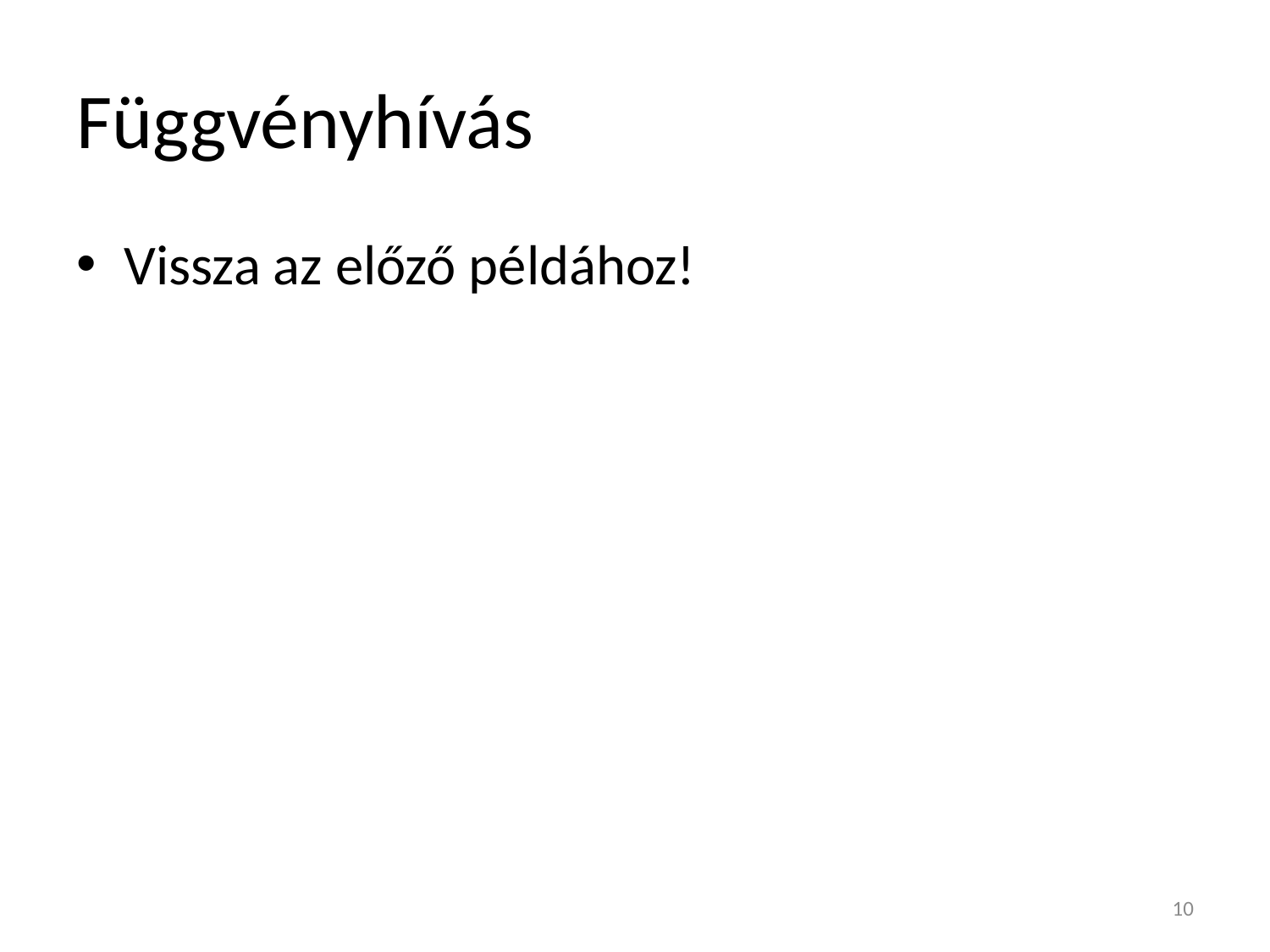

# Függvényhívás
Vissza az előző példához!
10